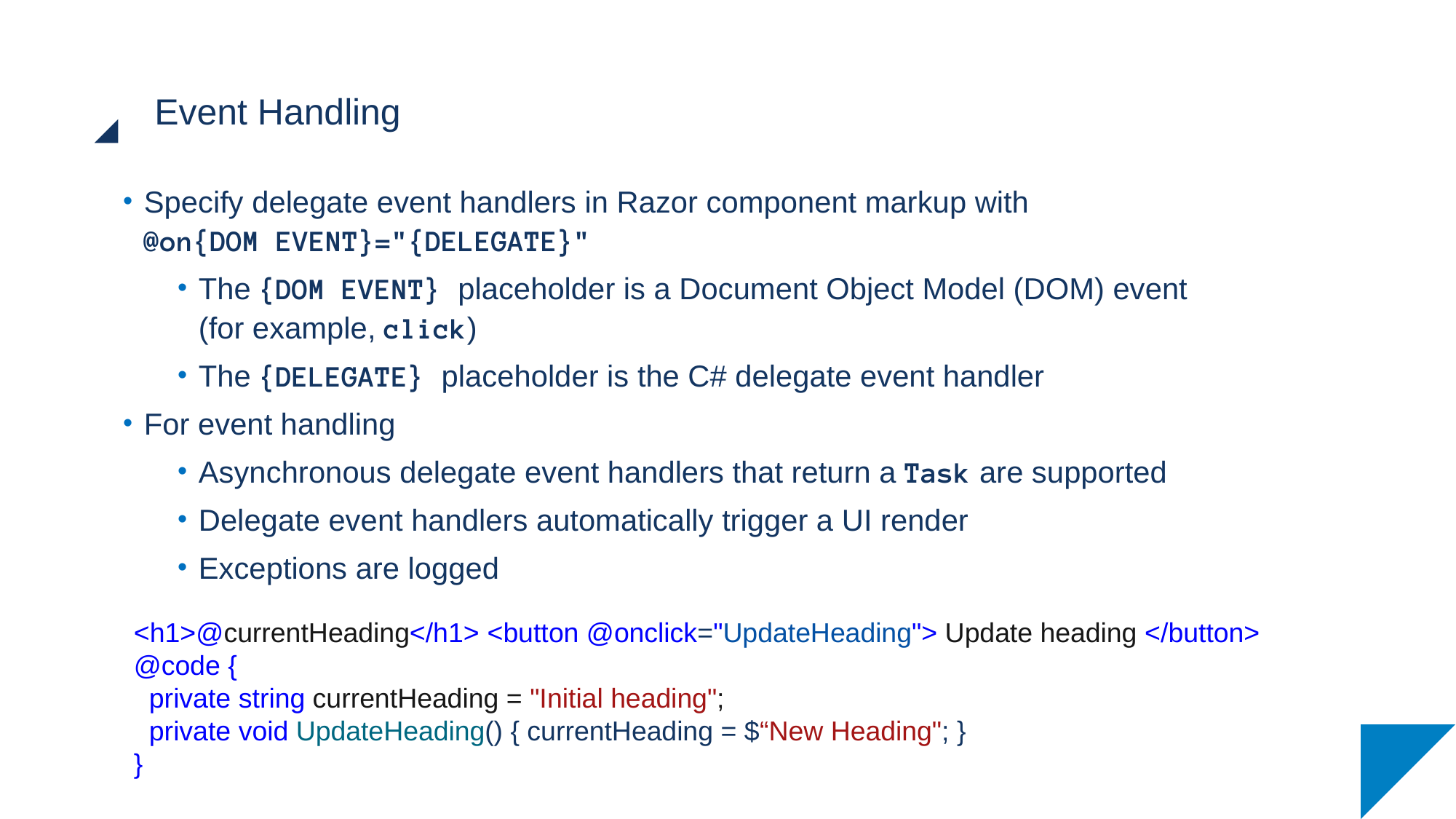

# Event Handling
Specify delegate event handlers in Razor component markup with
@on{DOM EVENT}="{DELEGATE}"
The {DOM EVENT} placeholder is a Document Object Model (DOM) event
(for example, click)
The {DELEGATE} placeholder is the C# delegate event handler
For event handling
Asynchronous delegate event handlers that return a Task are supported
Delegate event handlers automatically trigger a UI render
Exceptions are logged
<h1>@currentHeading</h1> <button @onclick="UpdateHeading"> Update heading </button>
@code {
  private string currentHeading = "Initial heading";
  private void UpdateHeading() { currentHeading = $“New Heading"; }
}